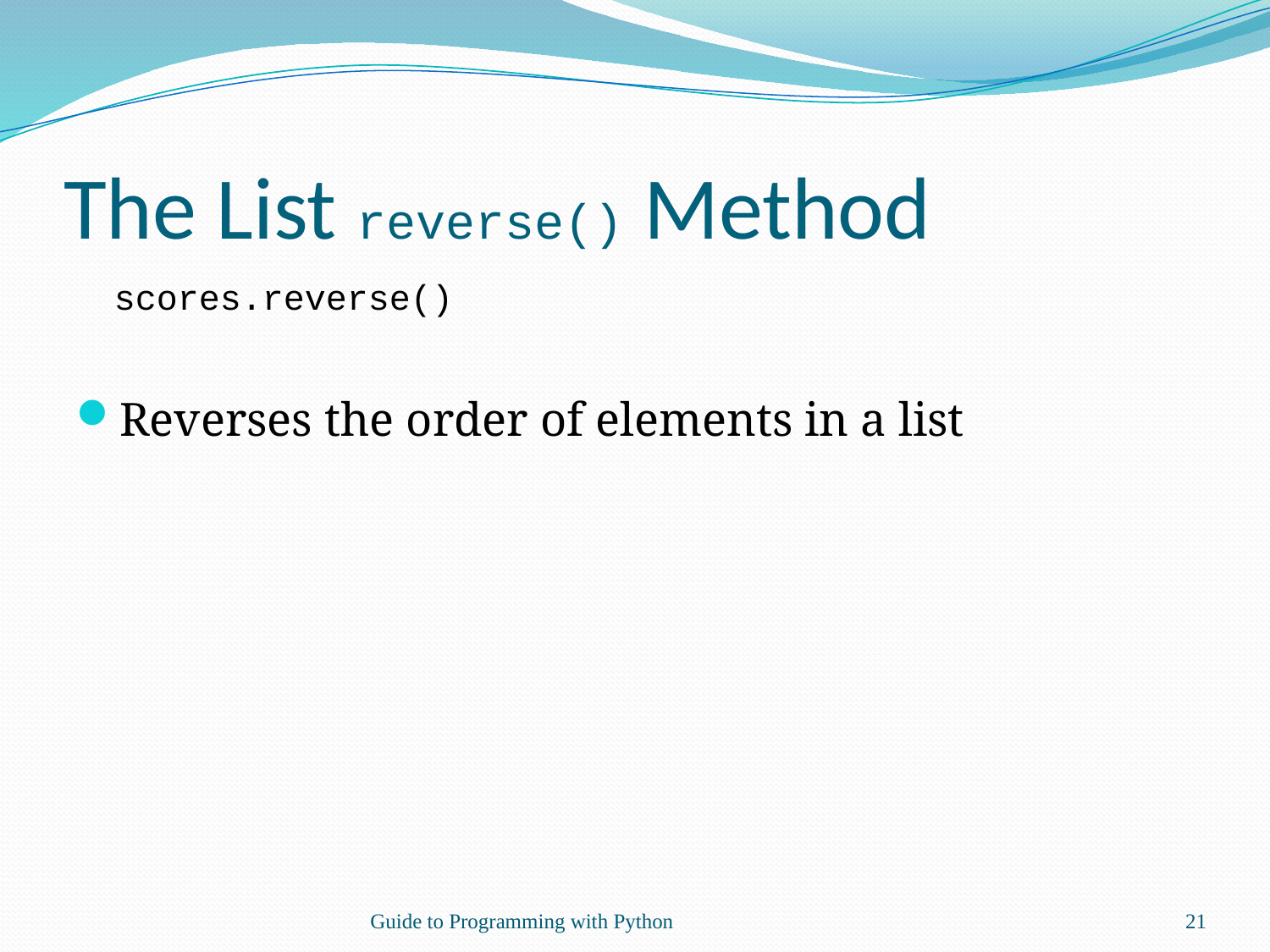

# The List reverse() Method
	scores.reverse()

Reverses the order of elements in a list

Guide to Programming with Python
21